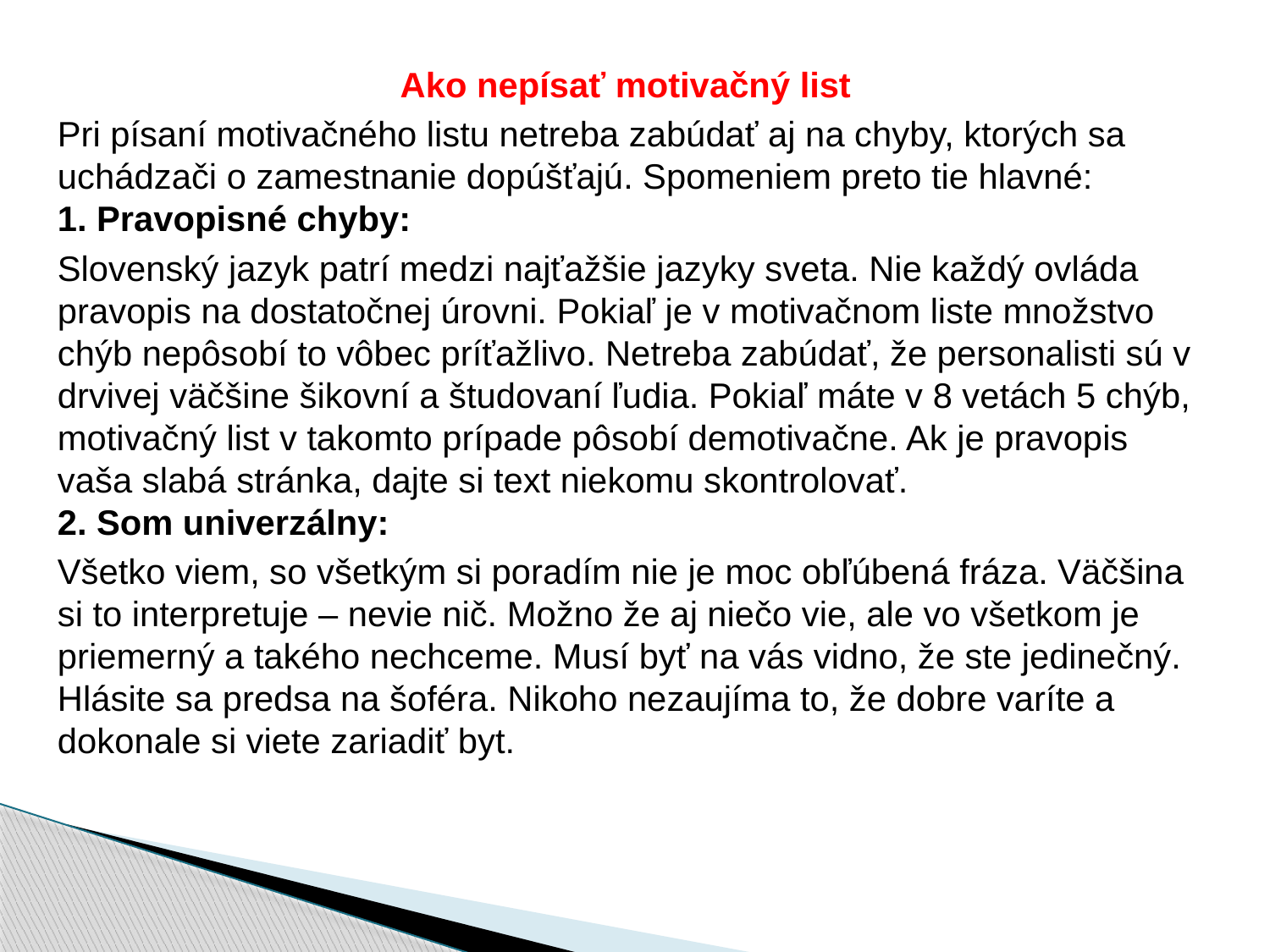

Ako nepísať motivačný list
Pri písaní motivačného listu netreba zabúdať aj na chyby, ktorých sa uchádzači o zamestnanie dopúšťajú. Spomeniem preto tie hlavné:
1. Pravopisné chyby:
Slovenský jazyk patrí medzi najťažšie jazyky sveta. Nie každý ovláda pravopis na dostatočnej úrovni. Pokiaľ je v motivačnom liste množstvo chýb nepôsobí to vôbec príťažlivo. Netreba zabúdať, že personalisti sú v drvivej väčšine šikovní a študovaní ľudia. Pokiaľ máte v 8 vetách 5 chýb, motivačný list v takomto prípade pôsobí demotivačne. Ak je pravopis vaša slabá stránka, dajte si text niekomu skontrolovať.
2. Som univerzálny:
Všetko viem, so všetkým si poradím nie je moc obľúbená fráza. Väčšina si to interpretuje – nevie nič. Možno že aj niečo vie, ale vo všetkom je priemerný a takého nechceme. Musí byť na vás vidno, že ste jedinečný. Hlásite sa predsa na šoféra. Nikoho nezaujíma to, že dobre varíte a dokonale si viete zariadiť byt.